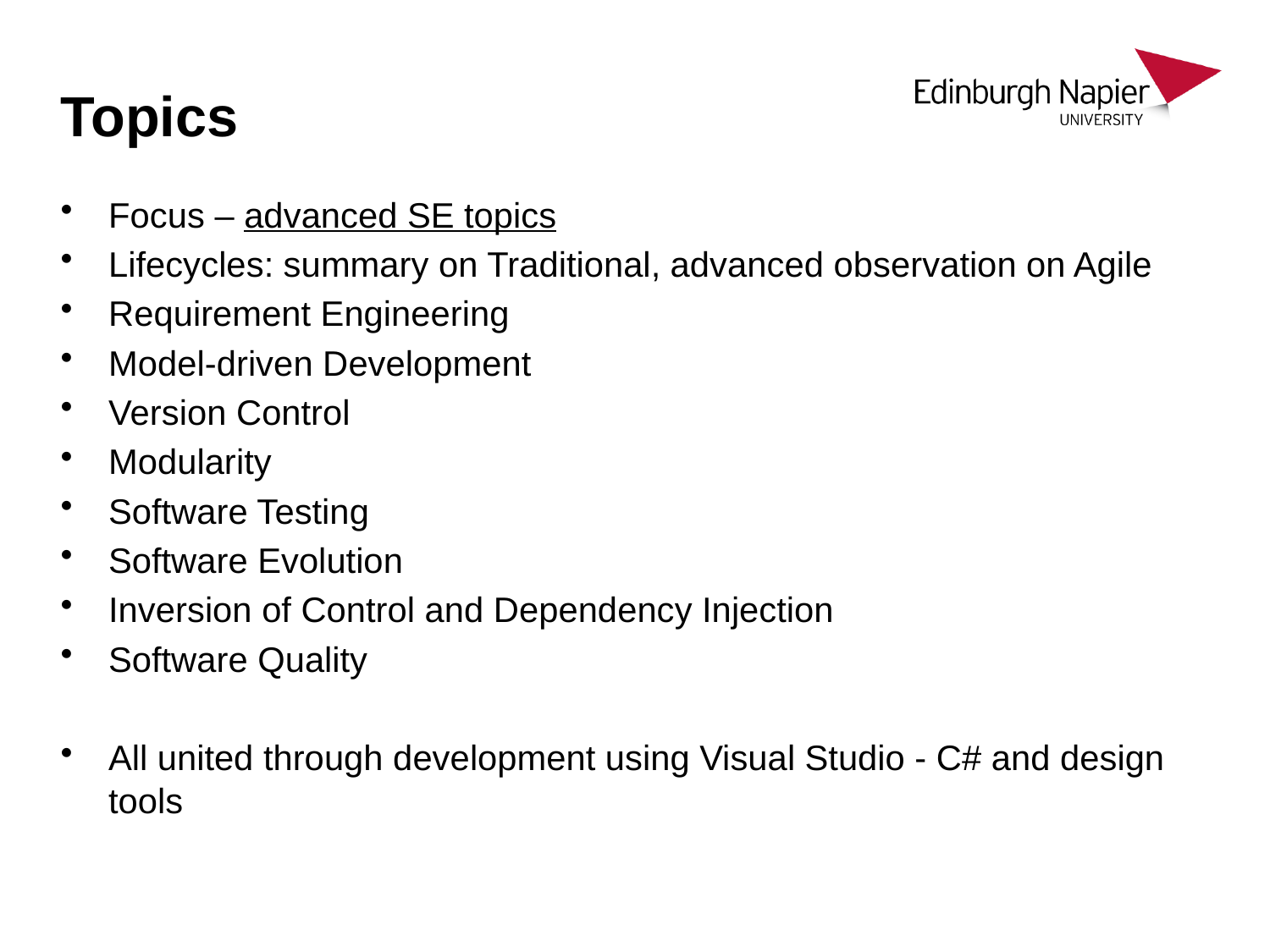

# Topics
Focus – advanced SE topics
Lifecycles: summary on Traditional, advanced observation on Agile
Requirement Engineering
Model-driven Development
Version Control
Modularity
Software Testing
Software Evolution
Inversion of Control and Dependency Injection
Software Quality

All united through development using Visual Studio - C# and design tools